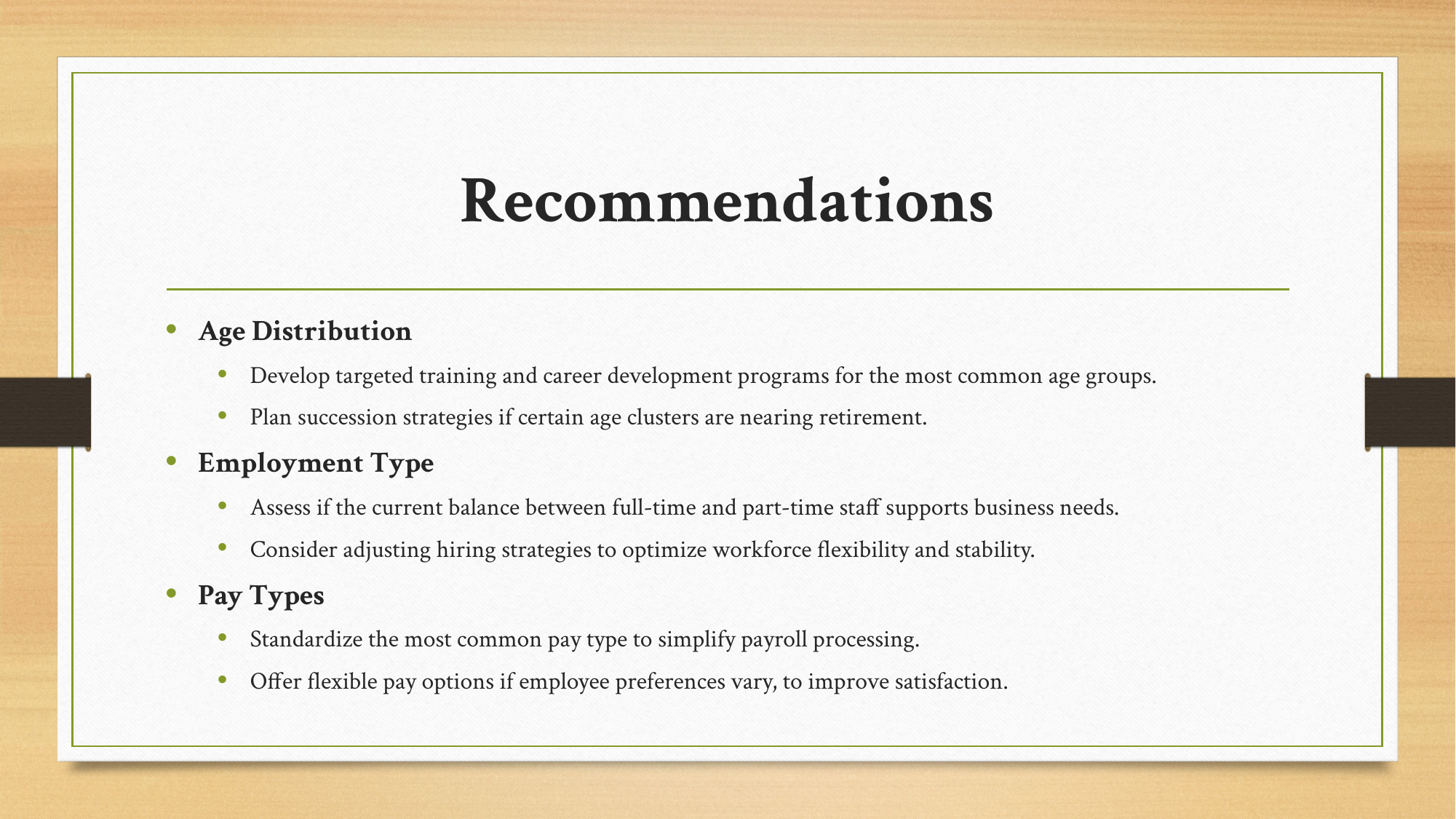

# Recommendations
Age Distribution
Develop targeted training and career development programs for the most common age groups.
Plan succession strategies if certain age clusters are nearing retirement.
Employment Type
Assess if the current balance between full-time and part-time staff supports business needs.
Consider adjusting hiring strategies to optimize workforce flexibility and stability.
Pay Types
Standardize the most common pay type to simplify payroll processing.
Offer flexible pay options if employee preferences vary, to improve satisfaction.